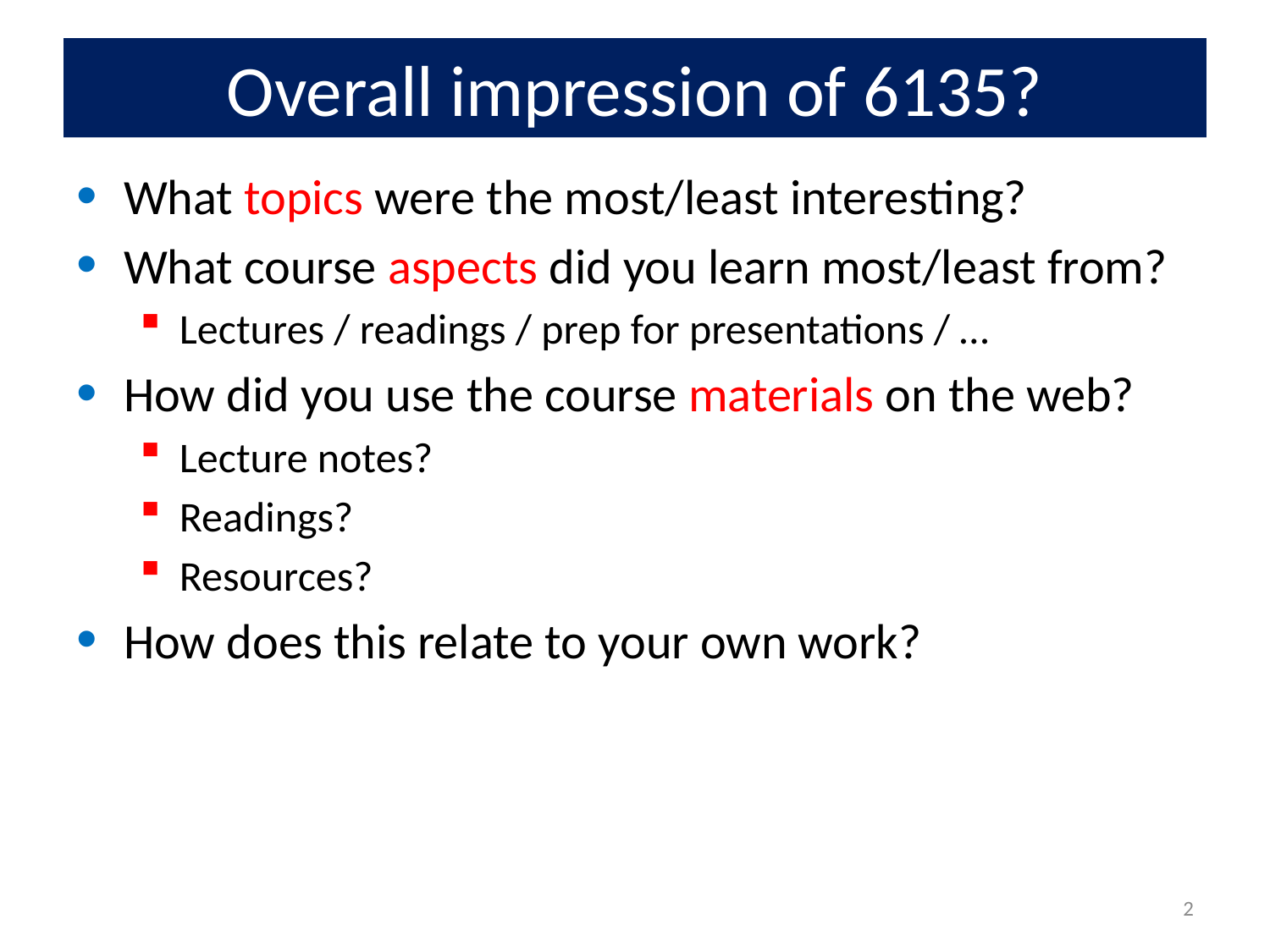

# Overall impression of 6135?
What topics were the most/least interesting?
What course aspects did you learn most/least from?
Lectures / readings / prep for presentations / …
How did you use the course materials on the web?
Lecture notes?
Readings?
Resources?
How does this relate to your own work?
2